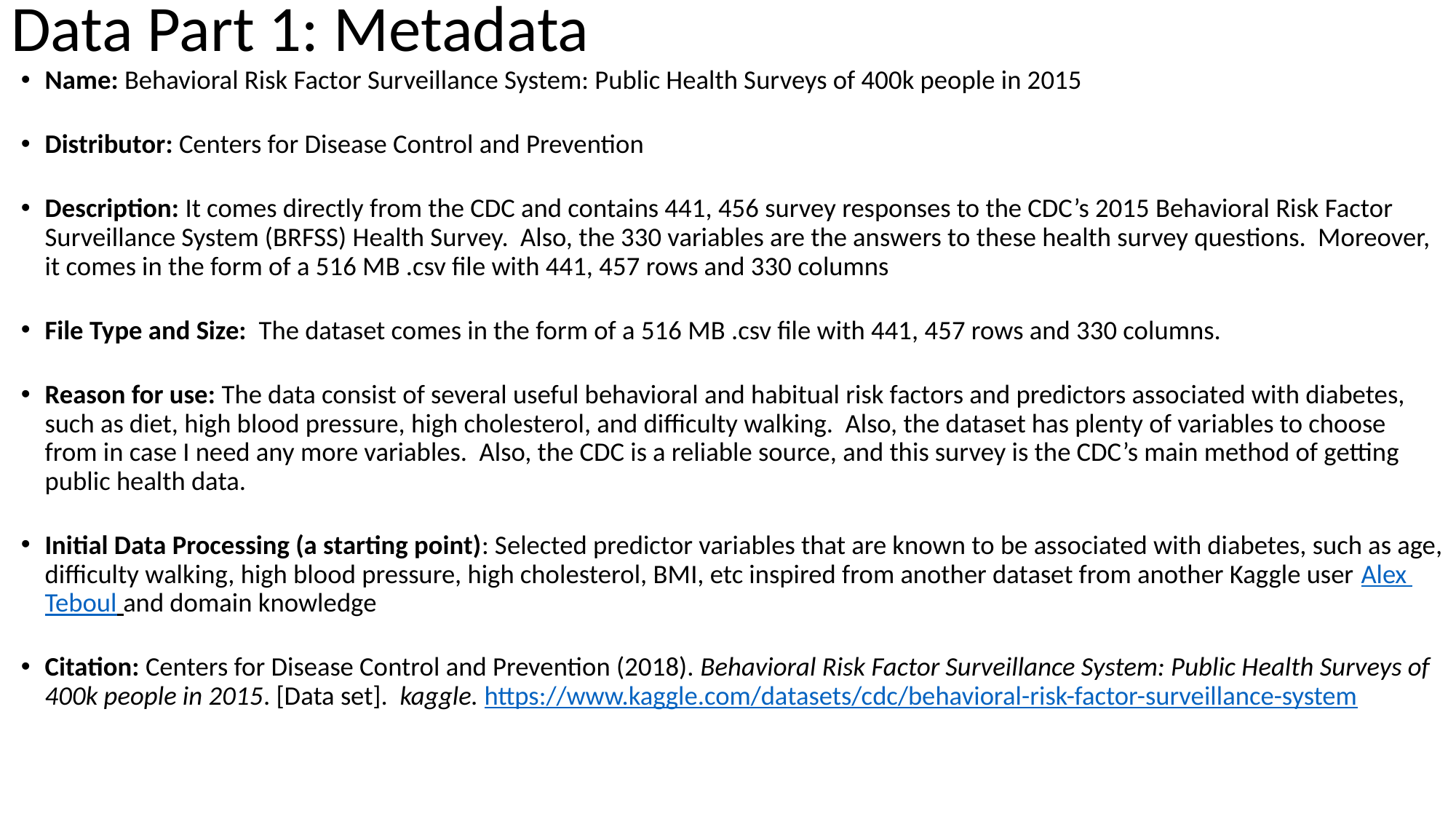

# Data Part 1: Metadata
Name: Behavioral Risk Factor Surveillance System: Public Health Surveys of 400k people in 2015

Distributor: Centers for Disease Control and Prevention

Description: It comes directly from the CDC and contains 441, 456 survey responses to the CDC’s 2015 Behavioral Risk Factor Surveillance System (BRFSS) Health Survey.  Also, the 330 variables are the answers to these health survey questions.  Moreover, it comes in the form of a 516 MB .csv file with 441, 457 rows and 330 columns

File Type and Size:  The dataset comes in the form of a 516 MB .csv file with 441, 457 rows and 330 columns.

Reason for use: The data consist of several useful behavioral and habitual risk factors and predictors associated with diabetes, such as diet, high blood pressure, high cholesterol, and difficulty walking.  Also, the dataset has plenty of variables to choose from in case I need any more variables.  Also, the CDC is a reliable source, and this survey is the CDC’s main method of getting public health data.

Initial Data Processing (a starting point): Selected predictor variables that are known to be associated with diabetes, such as age, difficulty walking, high blood pressure, high cholesterol, BMI, etc inspired from another dataset from another Kaggle user Alex Teboul and domain knowledge

Citation: Centers for Disease Control and Prevention (2018). Behavioral Risk Factor Surveillance System: Public Health Surveys of 400k people in 2015. [Data set].  kaggle. https://www.kaggle.com/datasets/cdc/behavioral-risk-factor-surveillance-system